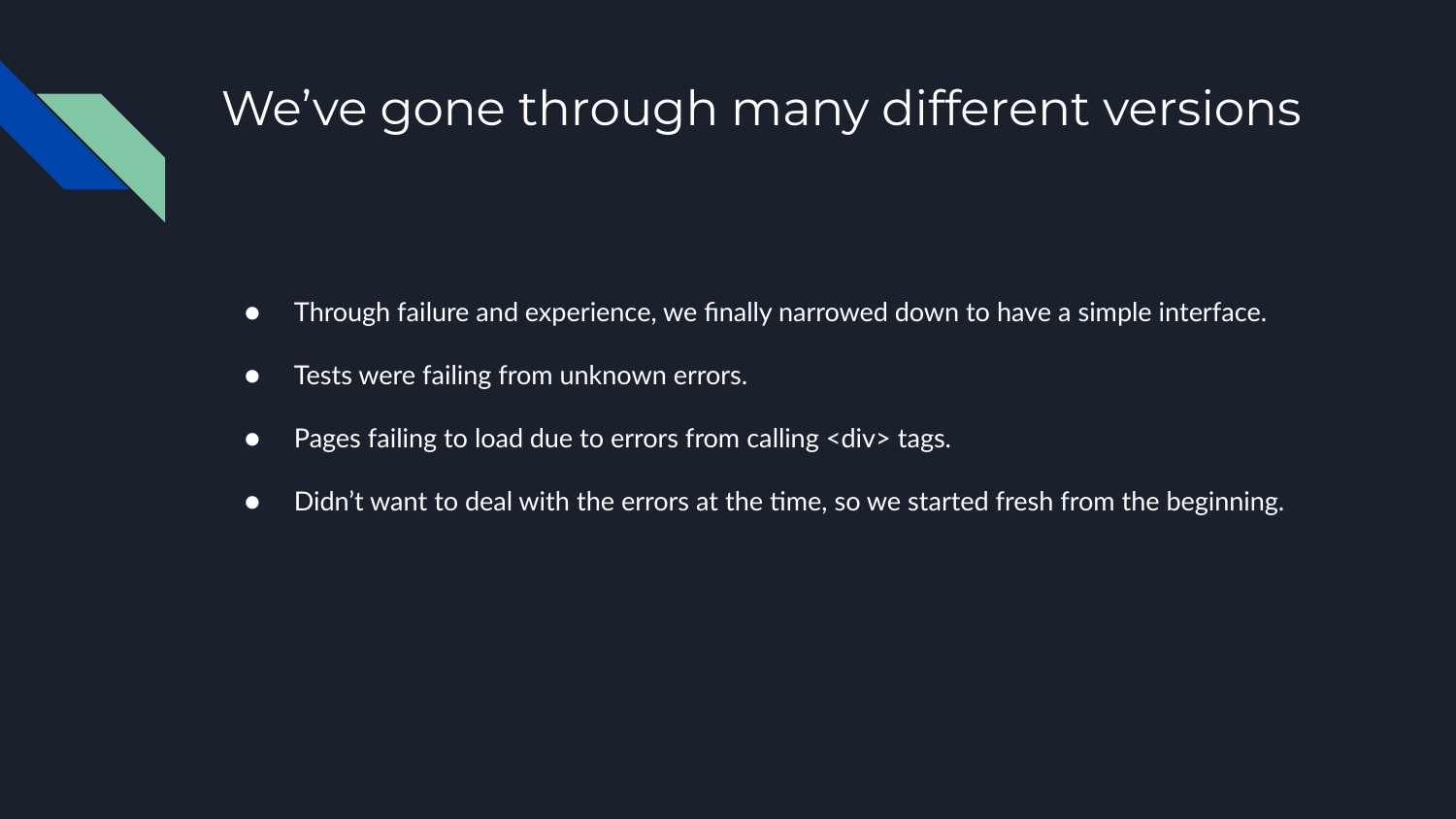

# We’ve gone through many different versions
Through failure and experience, we finally narrowed down to have a simple interface.
Tests were failing from unknown errors.
Pages failing to load due to errors from calling <div> tags.
Didn’t want to deal with the errors at the time, so we started fresh from the beginning.